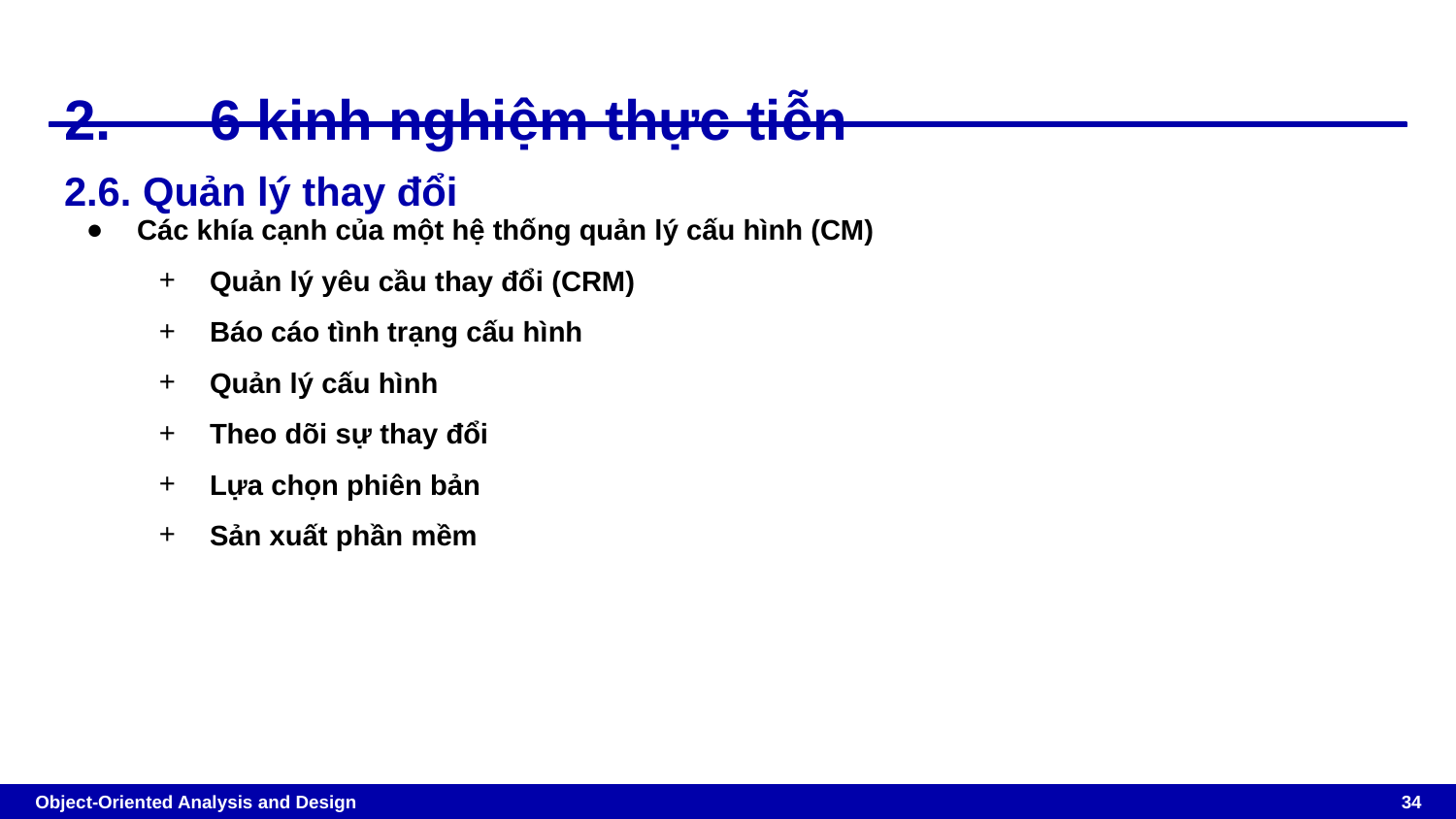

# 2.	6 kinh nghiệm thực tiễn

2.6. Quản lý thay đổi
Các khía cạnh của một hệ thống quản lý cấu hình (CM)
Quản lý yêu cầu thay đổi (CRM)
Báo cáo tình trạng cấu hình
Quản lý cấu hình
Theo dõi sự thay đổi
Lựa chọn phiên bản
Sản xuất phần mềm

34
Object-Oriented Analysis and Design